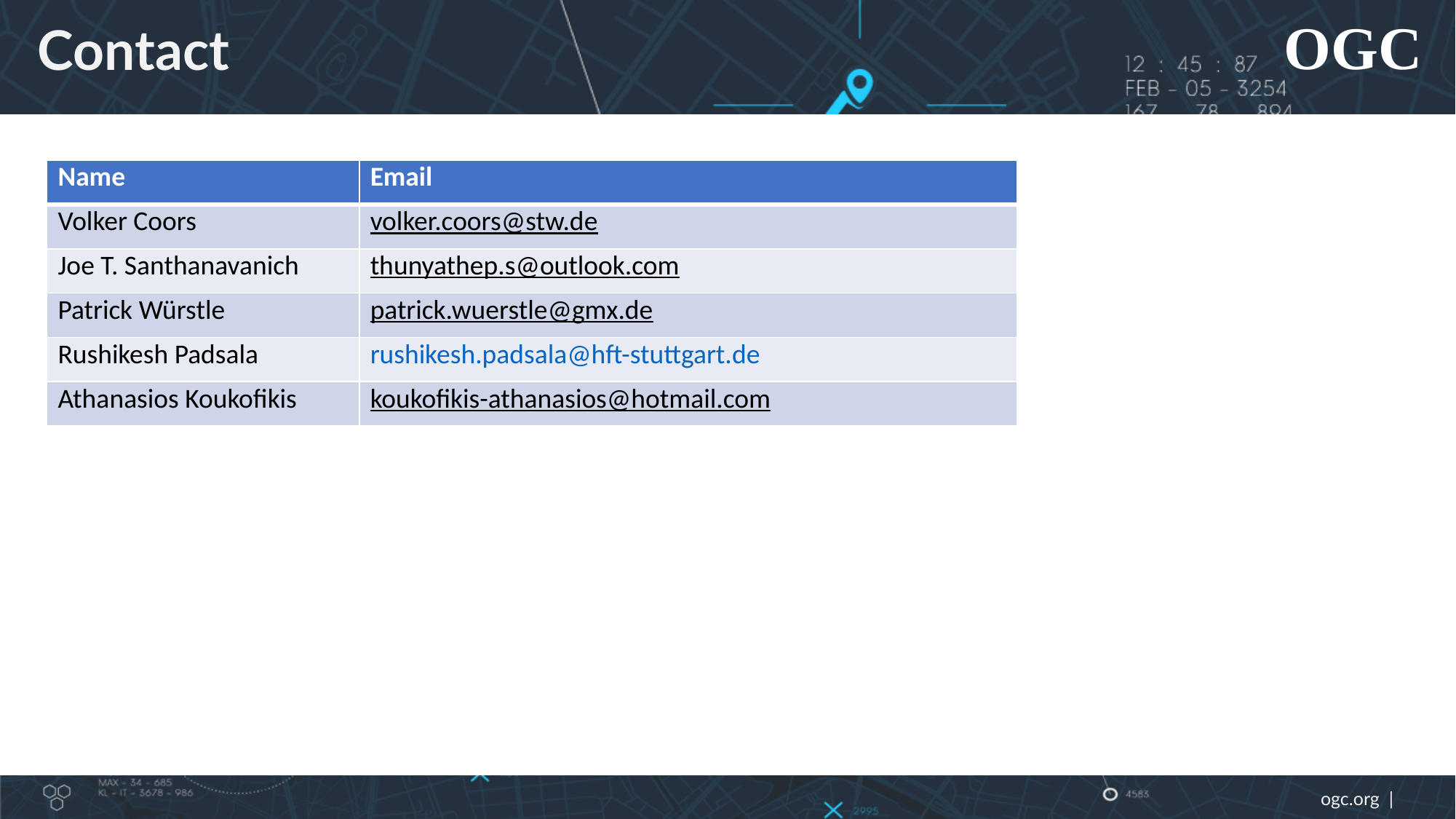

# Contact
| Name | Email |
| --- | --- |
| Volker Coors | volker.coors@stw.de |
| Joe T. Santhanavanich | thunyathep.s@outlook.com |
| Patrick Würstle | patrick.wuerstle@gmx.de |
| Rushikesh Padsala | rushikesh.padsala@hft-stuttgart.de |
| Athanasios Koukofikis | koukofikis-athanasios@hotmail.com |